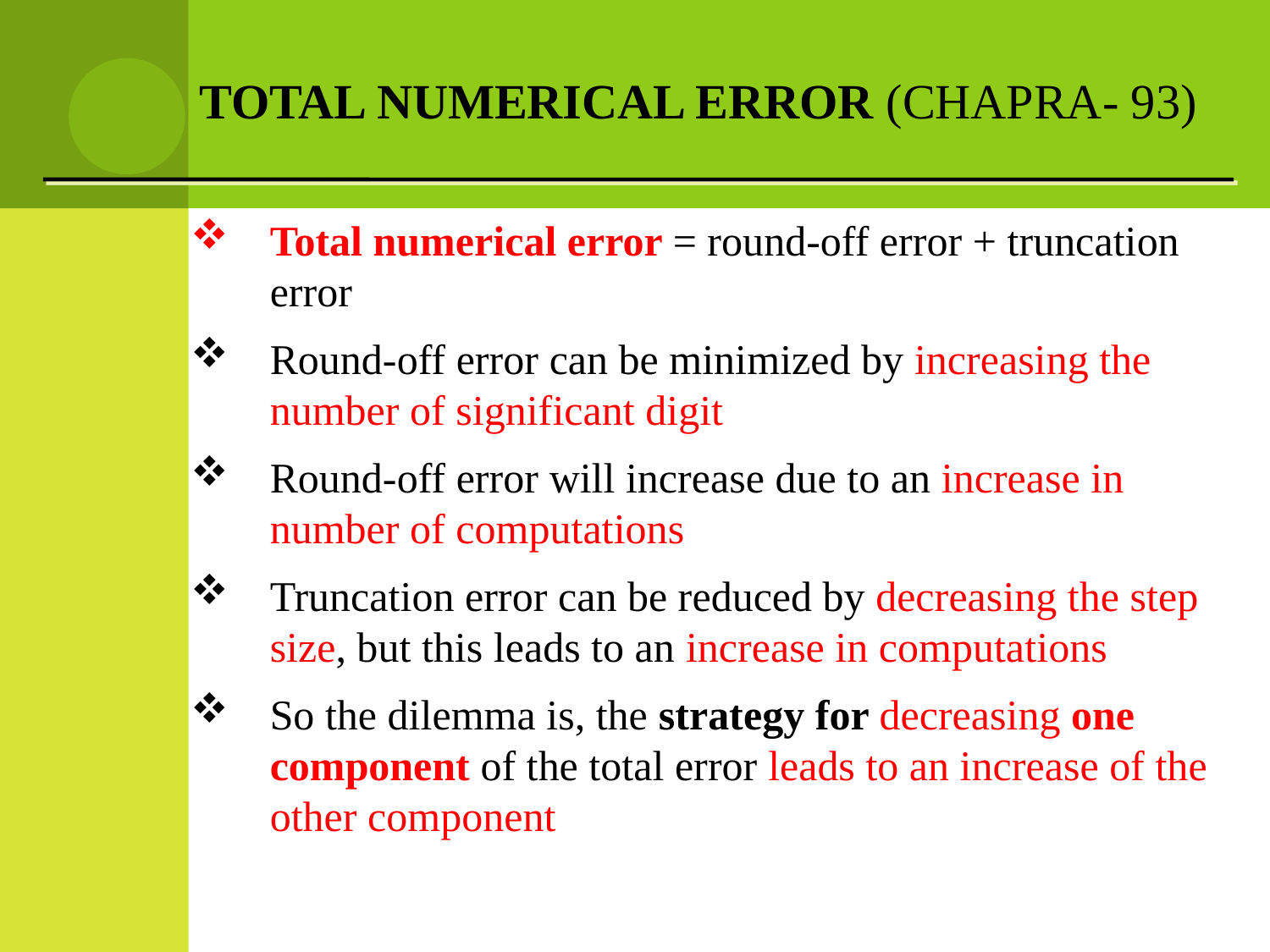

TOTAL NUMERICAL ERROR (CHAPRA- 93)

Total numerical error = round-off error + truncation error

Round-off error can be minimized by increasing the number of significant digit

Round-off error will increase due to an increase in number of computations

Truncation error can be reduced by decreasing the step size, but this leads to an increase in computations

So the dilemma is, the strategy for decreasing one component of the total error leads to an increase of the other component